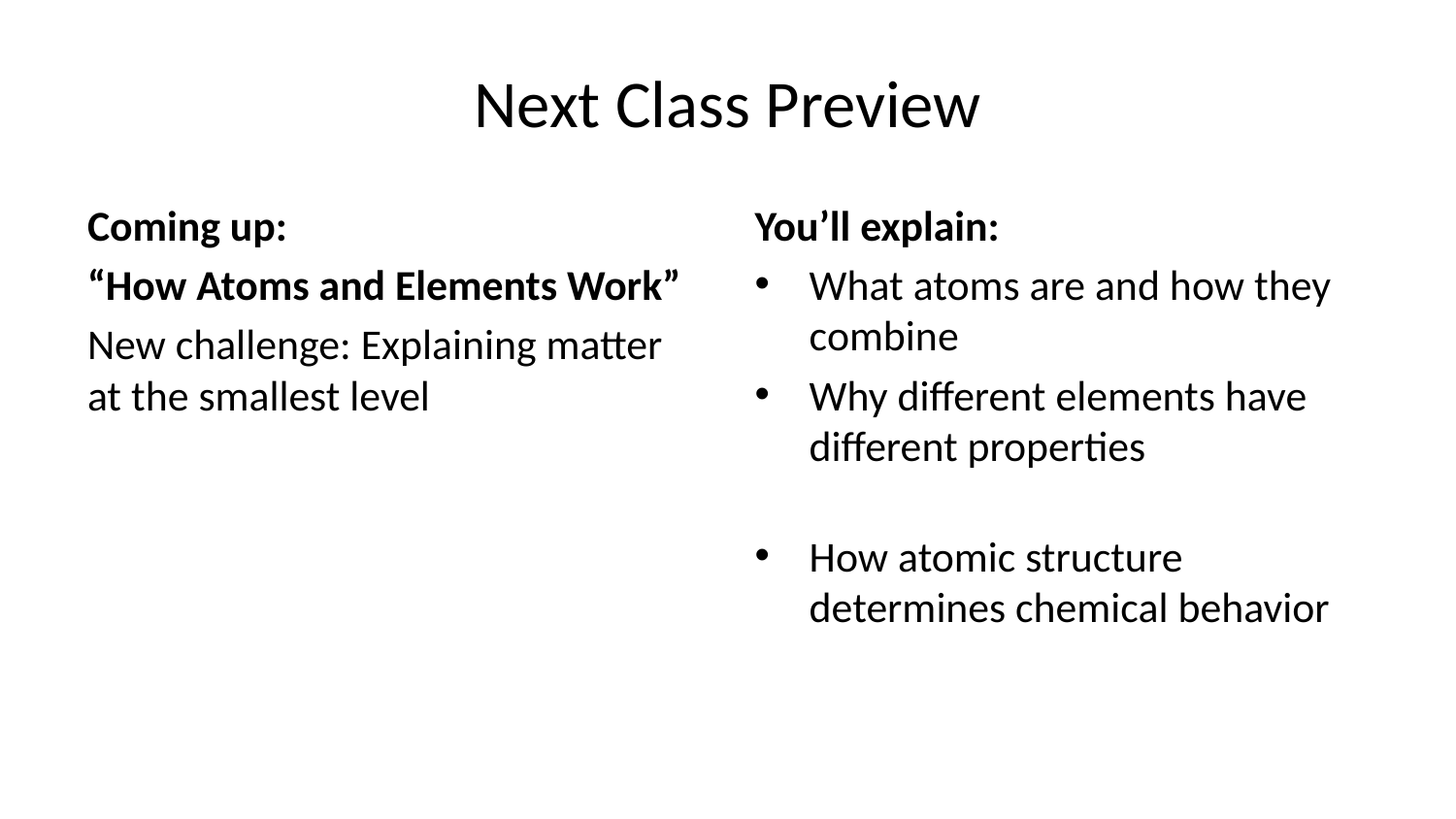

# Next Class Preview
Coming up:
“How Atoms and Elements Work”
New challenge: Explaining matter at the smallest level
You’ll explain:
What atoms are and how they combine
Why different elements have different properties
How atomic structure determines chemical behavior